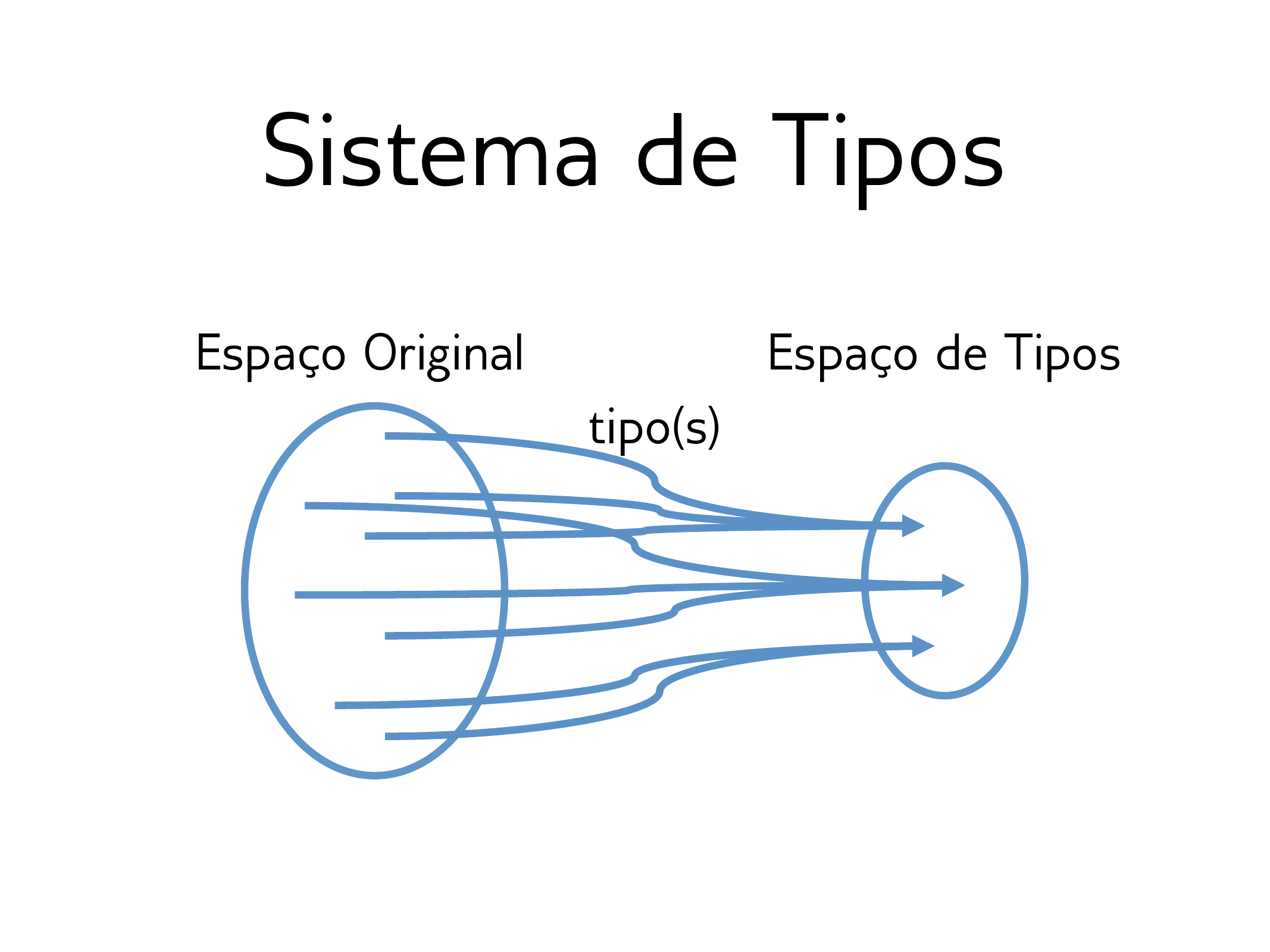

# Sistema de Tipos
Espaço de Tipos
Espaço Original
tipo(s)